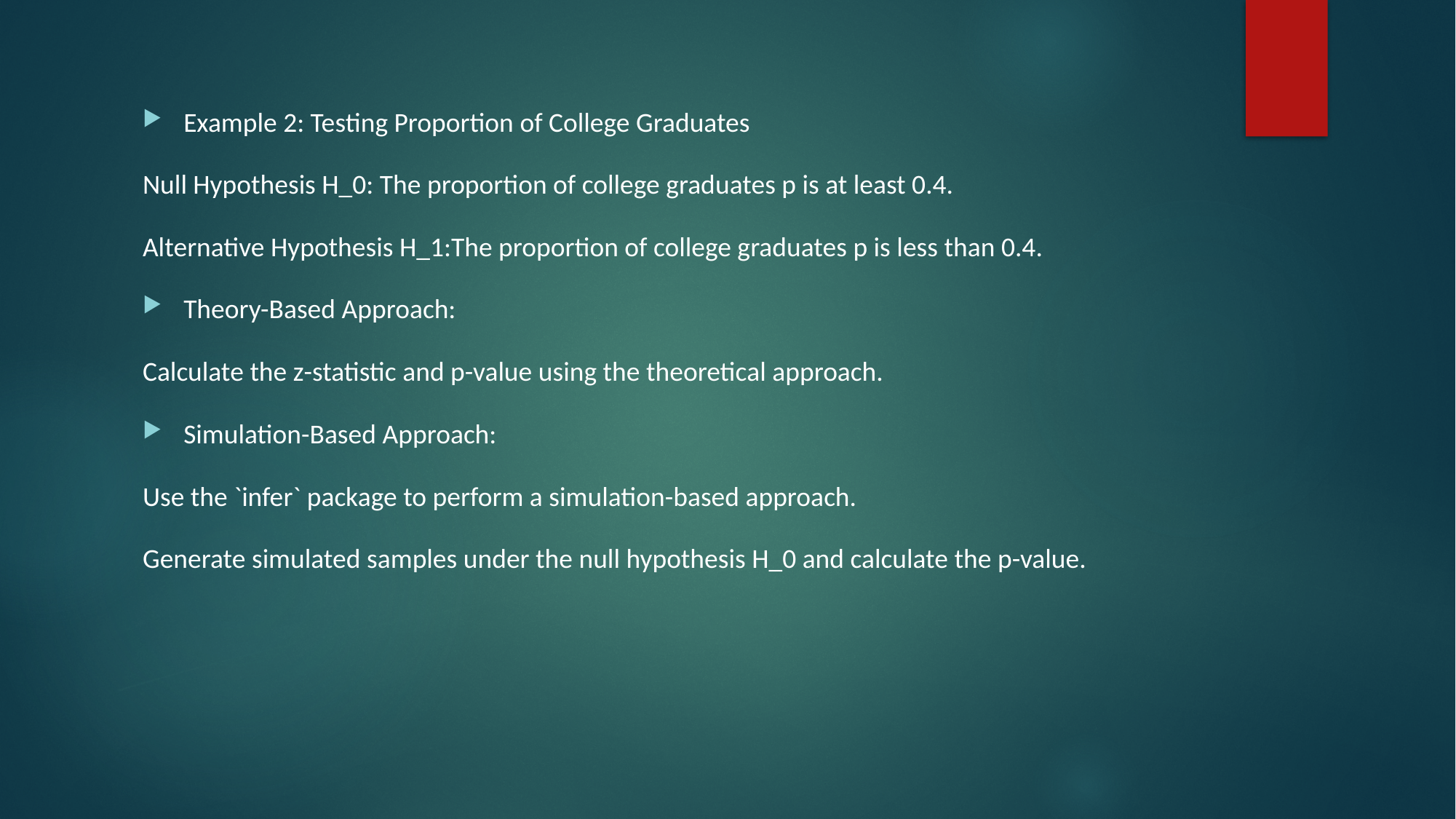

Example 2: Testing Proportion of College Graduates
Null Hypothesis H_0: The proportion of college graduates p is at least 0.4.
Alternative Hypothesis H_1:The proportion of college graduates p is less than 0.4.
Theory-Based Approach:
Calculate the z-statistic and p-value using the theoretical approach.
Simulation-Based Approach:
Use the `infer` package to perform a simulation-based approach.
Generate simulated samples under the null hypothesis H_0 and calculate the p-value.